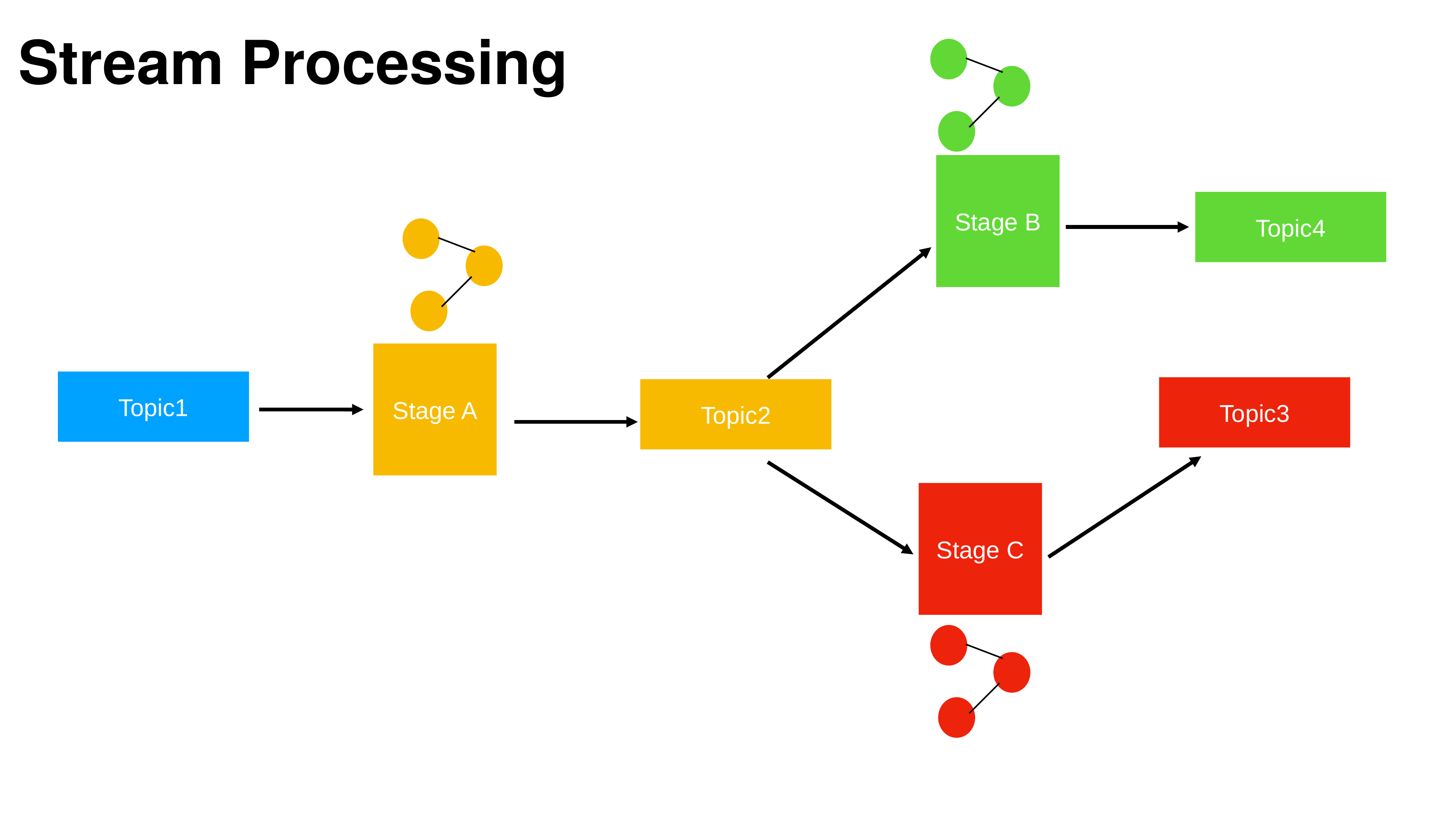

Stream Processing

Stage B
Topic4

Stage A
Topic1
Topic3
Topic2

Stage C